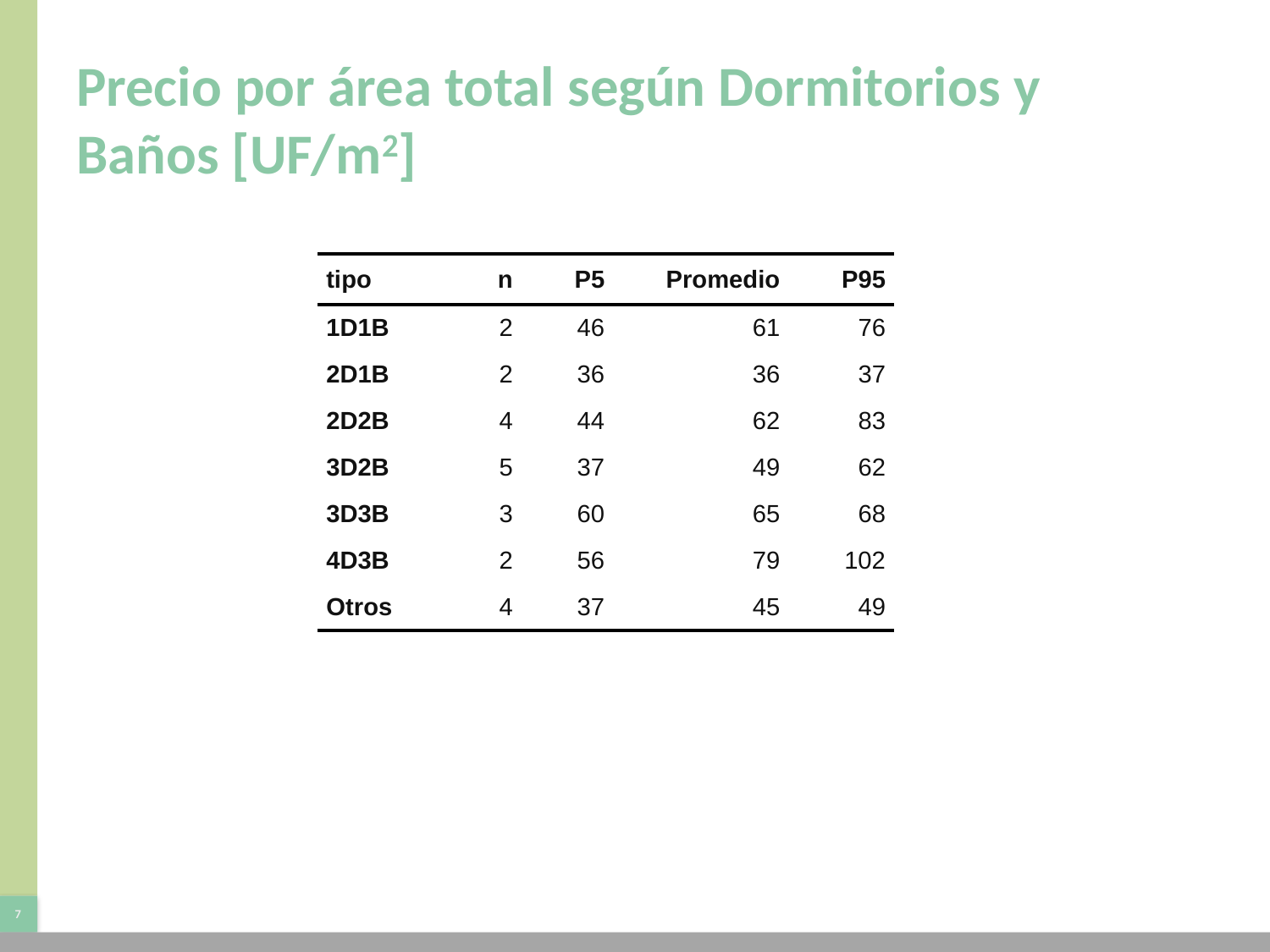

# Precio por área total según Dormitorios y Baños [UF/m2]
| tipo | n | P5 | Promedio | P95 |
| --- | --- | --- | --- | --- |
| 1D1B | 2 | 46 | 61 | 76 |
| 2D1B | 2 | 36 | 36 | 37 |
| 2D2B | 4 | 44 | 62 | 83 |
| 3D2B | 5 | 37 | 49 | 62 |
| 3D3B | 3 | 60 | 65 | 68 |
| 4D3B | 2 | 56 | 79 | 102 |
| Otros | 4 | 37 | 45 | 49 |